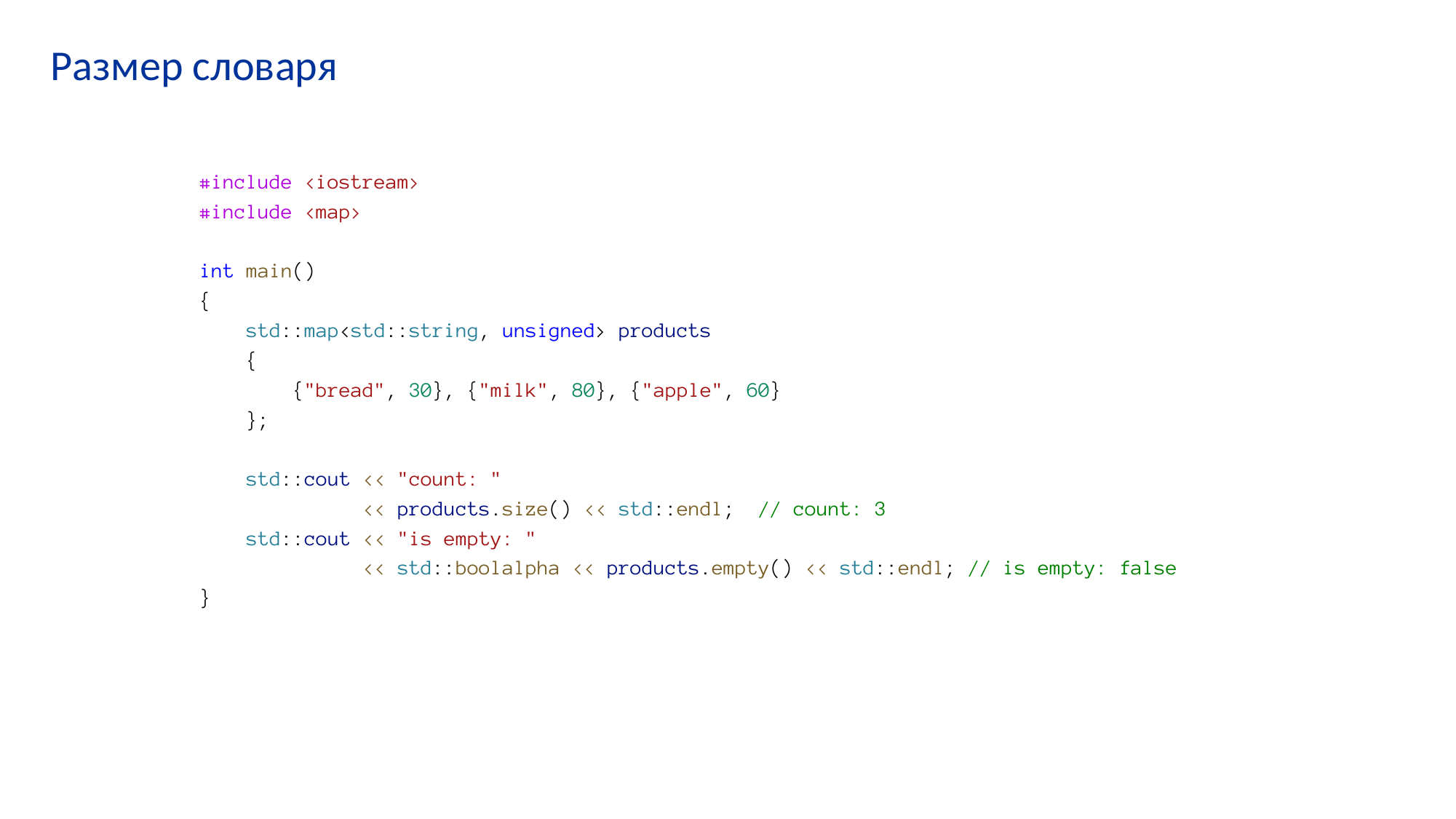

# Размер словаря
#include <iostream>
#include <map>

int main()
{
    std::map<std::string, unsigned> products
    {
        {"bread", 30}, {"milk", 80}, {"apple", 60}
    };

    std::cout << "count: "
              << products.size() << std::endl;  // count: 3
    std::cout << "is empty: "
              << std::boolalpha << products.empty() << std::endl; // is empty: false
}